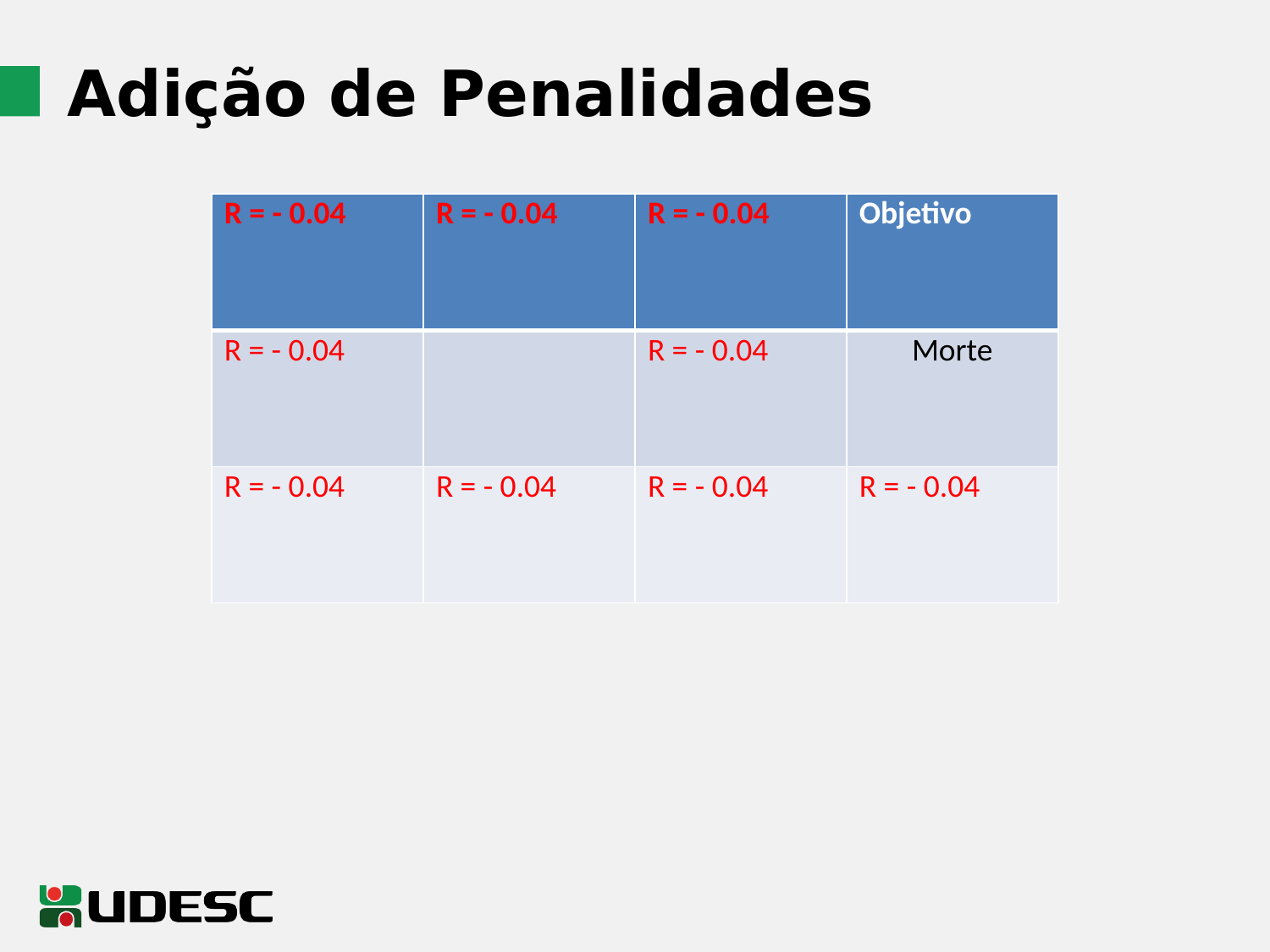

# Adição de Penalidades

| R = - 0.04 | R = - 0.04 | R = - 0.04 | Objetivo |
| --- | --- | --- | --- |
| R = - 0.04 |  | R = - 0.04 | Morte |
| R = - 0.04 | R = - 0.04 | R = - 0.04 | R = - 0.04 |